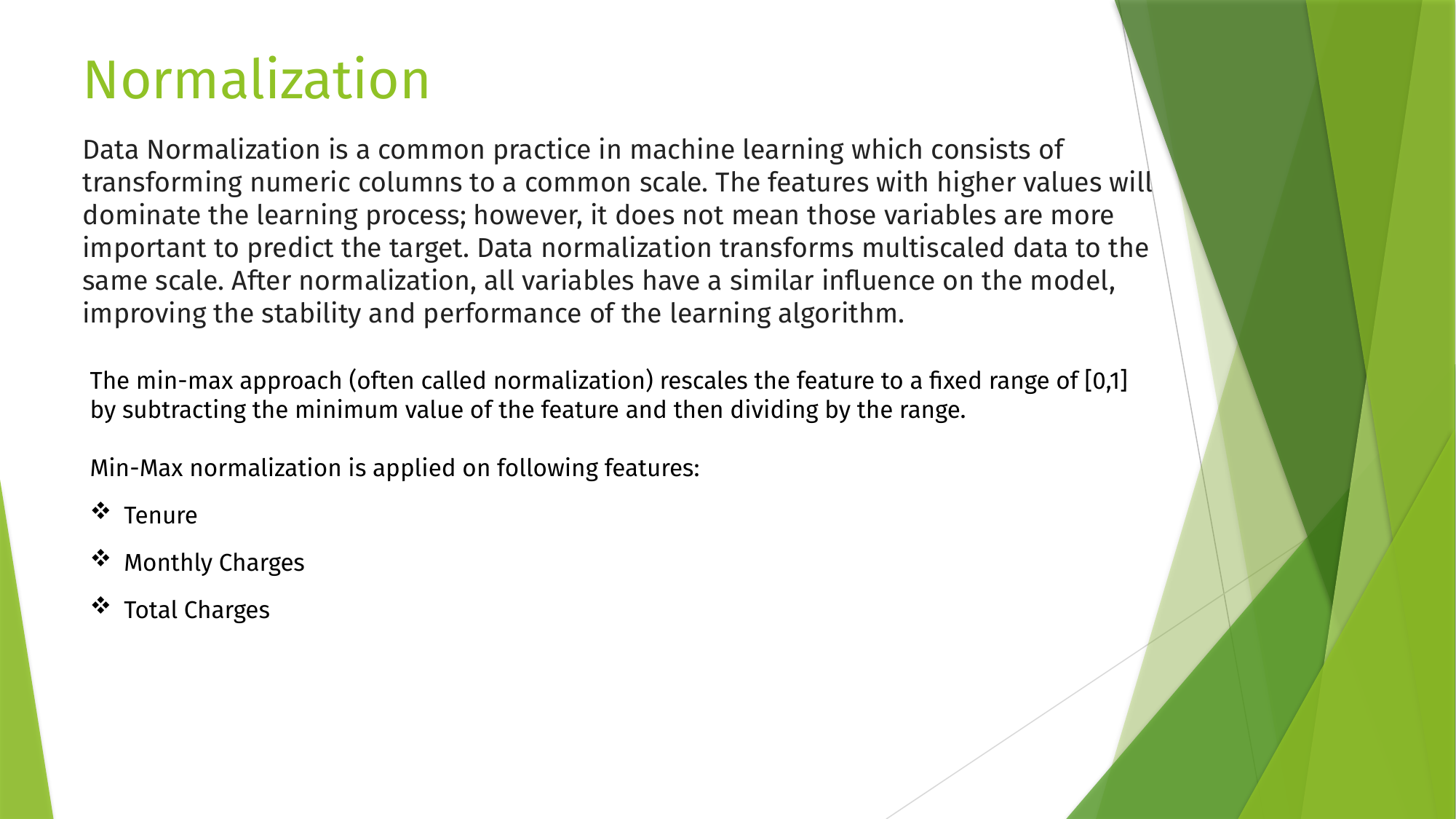

# Normalization
Data Normalization is a common practice in machine learning which consists of transforming numeric columns to a common scale. The features with higher values will dominate the learning process; however, it does not mean those variables are more important to predict the target. Data normalization transforms multiscaled data to the same scale. After normalization, all variables have a similar influence on the model, improving the stability and performance of the learning algorithm.
The min-max approach (often called normalization) rescales the feature to a fixed range of [0,1] by subtracting the minimum value of the feature and then dividing by the range.

Min-Max normalization is applied on following features:
Tenure
Monthly Charges
Total Charges